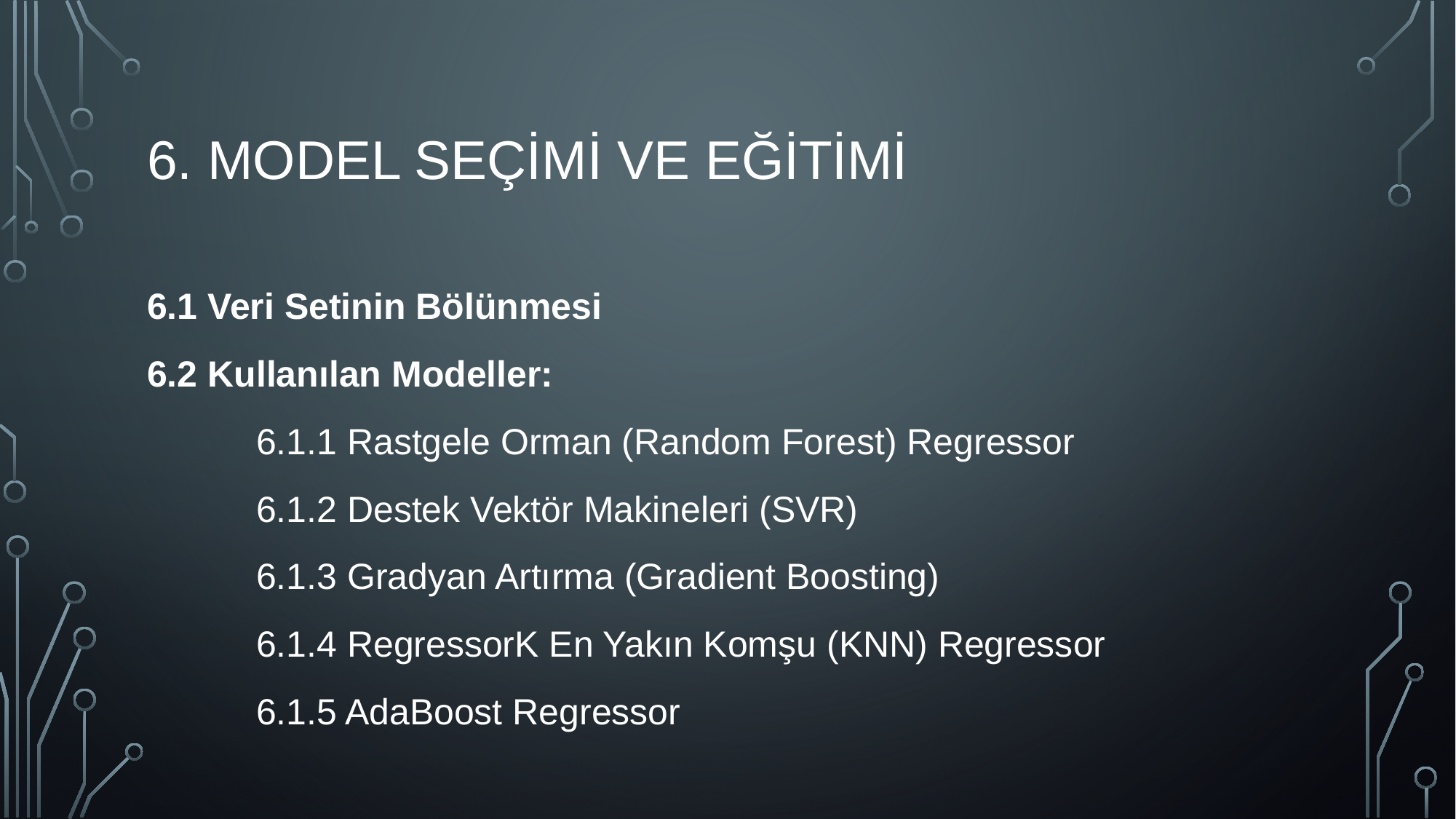

# 6. Model Seçimi ve Eğitimi
6.1 Veri Setinin Bölünmesi
6.2 Kullanılan Modeller:
	6.1.1 Rastgele Orman (Random Forest) Regressor
	6.1.2 Destek Vektör Makineleri (SVR)
	6.1.3 Gradyan Artırma (Gradient Boosting)
	6.1.4 RegressorK En Yakın Komşu (KNN) Regressor
	6.1.5 AdaBoost Regressor